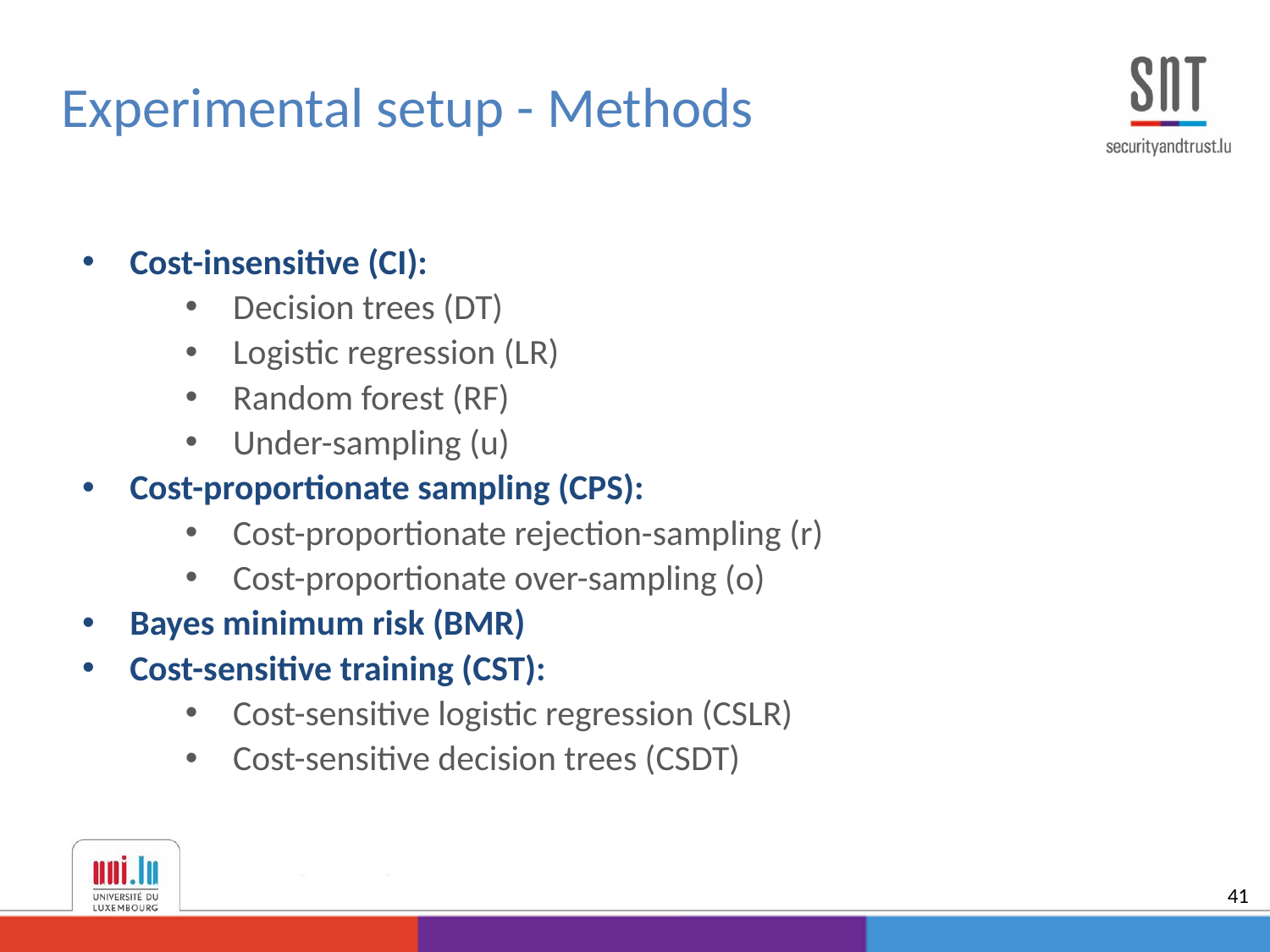

Experimental setup - Methods

Cost-insensitive (CI):
Decision trees (DT)
Logistic regression (LR)
Random forest (RF)
Under-sampling (u)
Cost-proportionate sampling (CPS):
Cost-proportionate rejection-sampling (r)
Cost-proportionate over-sampling (o)
Bayes minimum risk (BMR)
Cost-sensitive training (CST):
Cost-sensitive logistic regression (CSLR)
Cost-sensitive decision trees (CSDT)
41